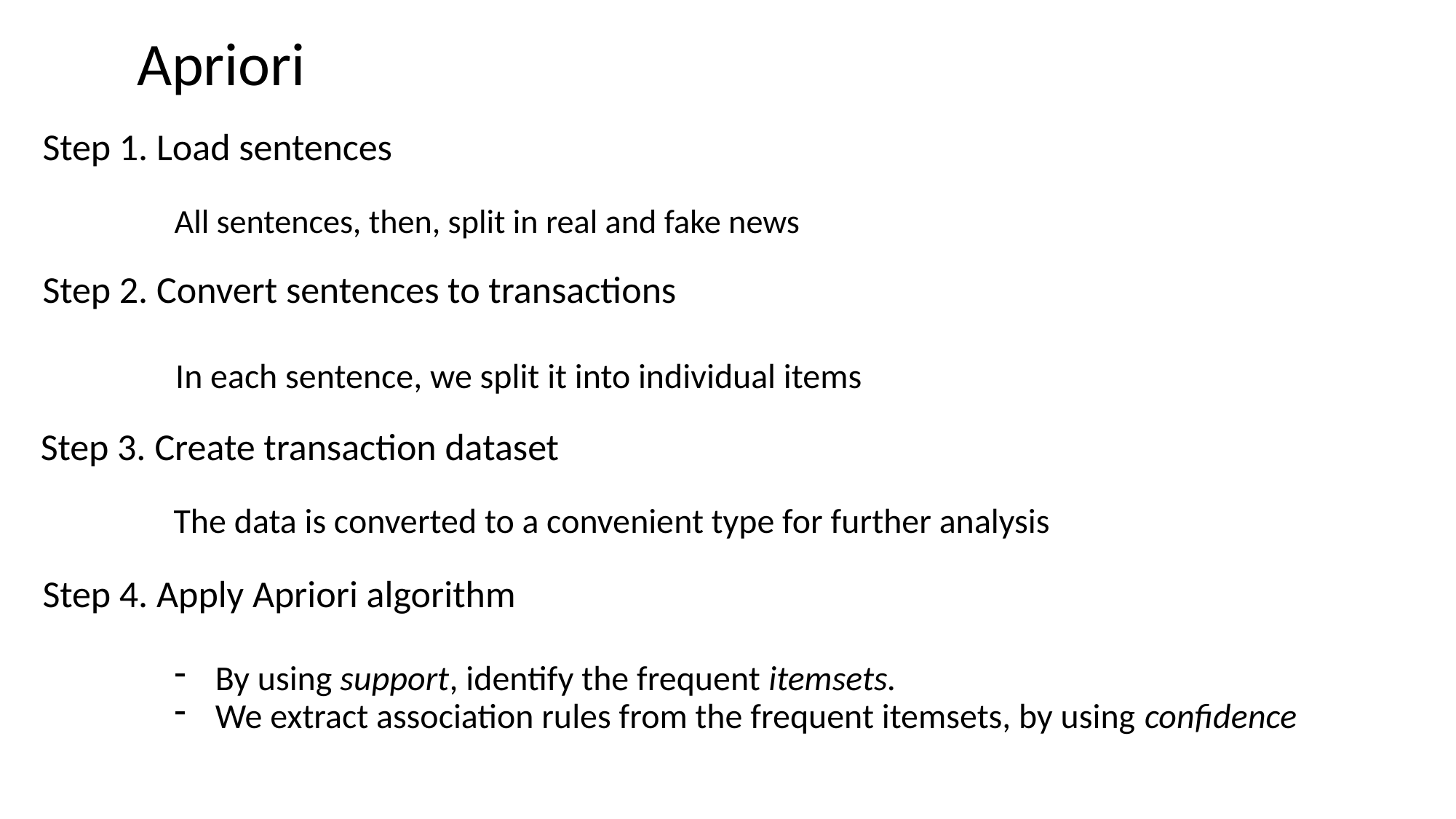

Apriori
# Step 1. Load sentences
All sentences, then, split in real and fake news
Step 2. Convert sentences to transactions
In each sentence, we split it into individual items
Step 3. Create transaction dataset
The data is converted to a convenient type for further analysis
Step 4. Apply Apriori algorithm
By using support, identify the frequent itemsets.
We extract association rules from the frequent itemsets, by using confidence